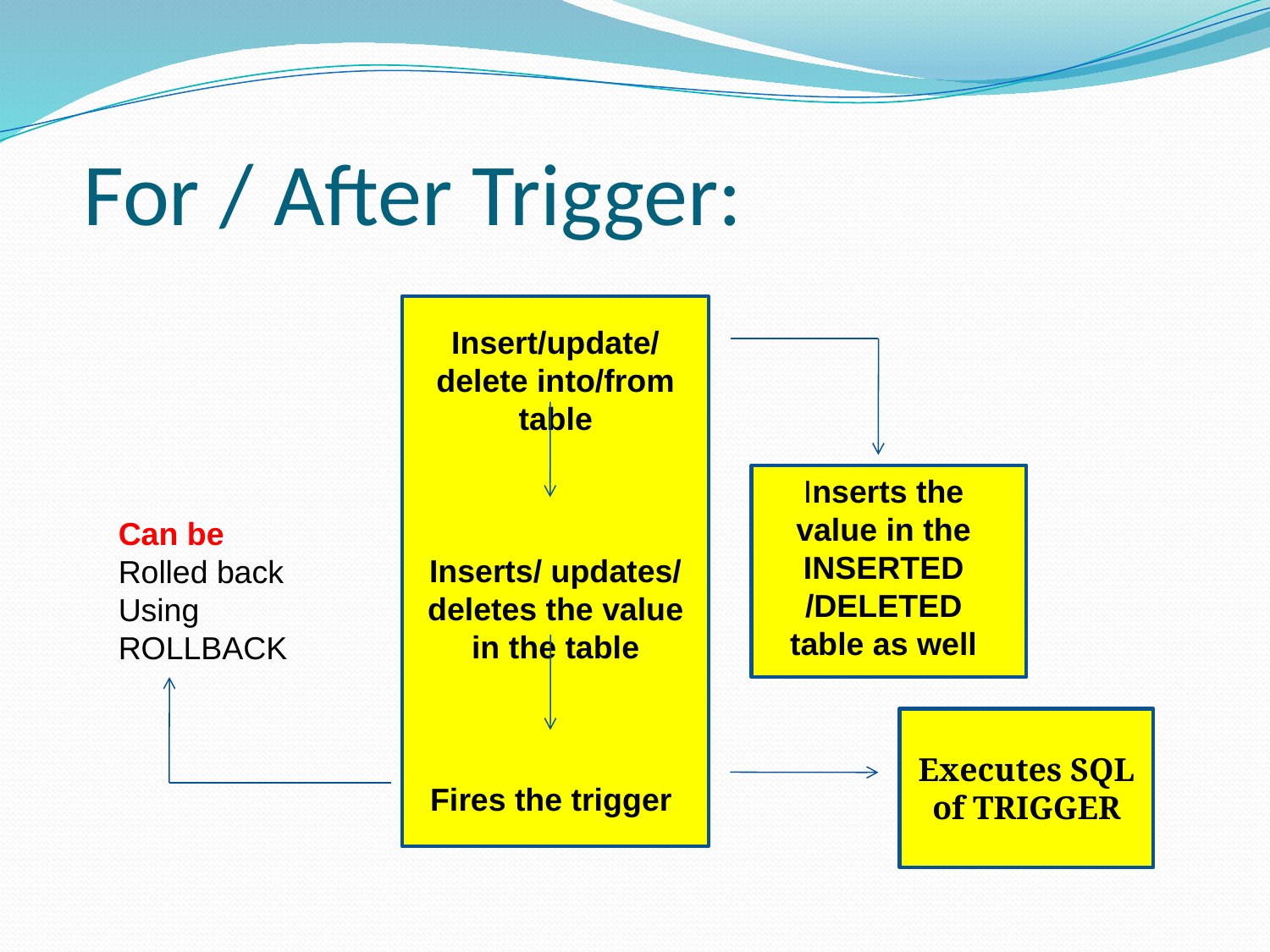

# For / After Trigger:

Insert/update/delete into/from table

Inserts/ updates/ deletes the value in the table

Fires the trigger

Inserts the value in the INSERTED /DELETED table as well
Can be Rolled back
Using ROLLBACK
Executes SQL of TRIGGER